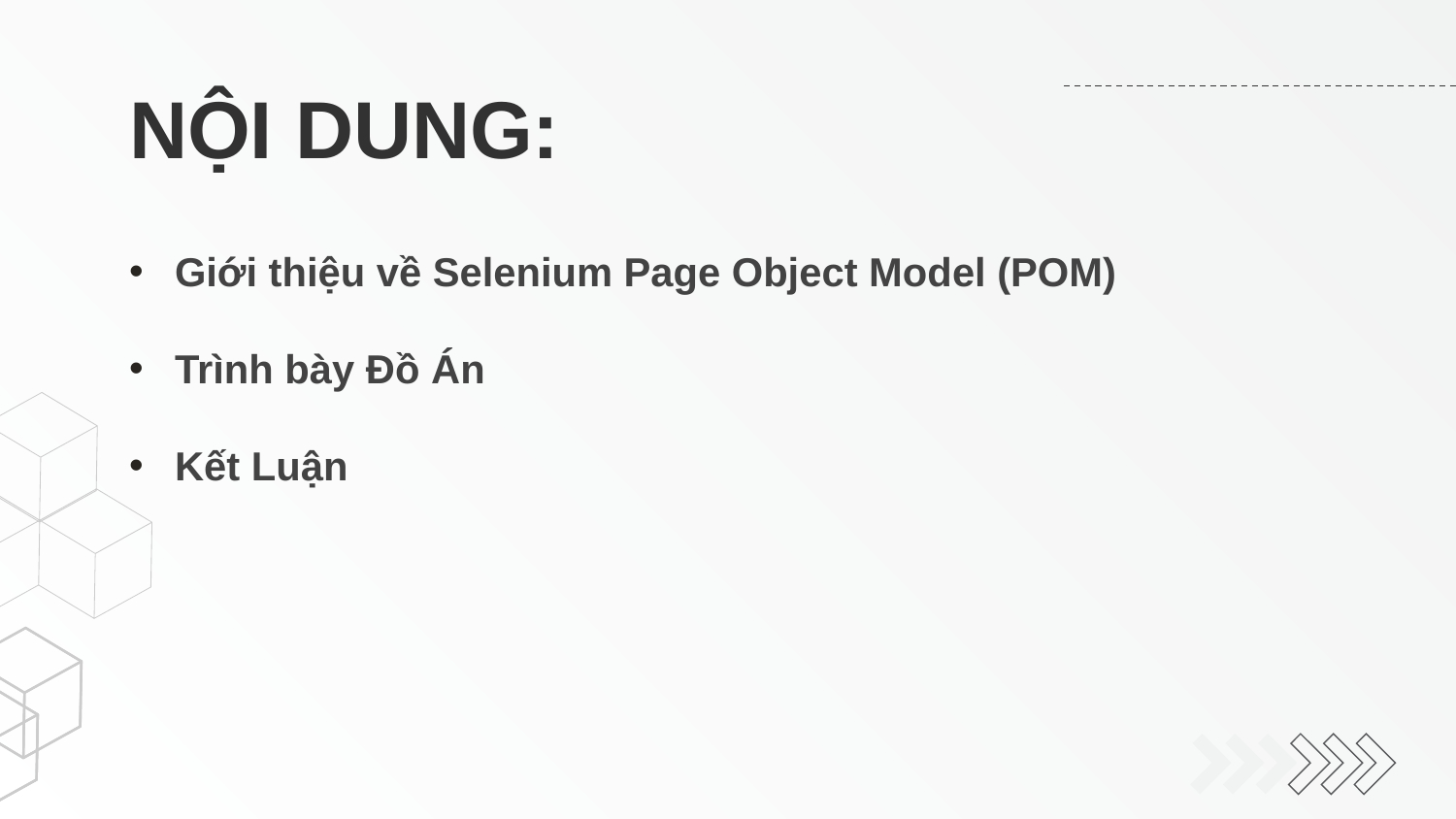

# NỘI DUNG:
Giới thiệu về Selenium Page Object Model (POM)
Trình bày Đồ Án
Kết Luận